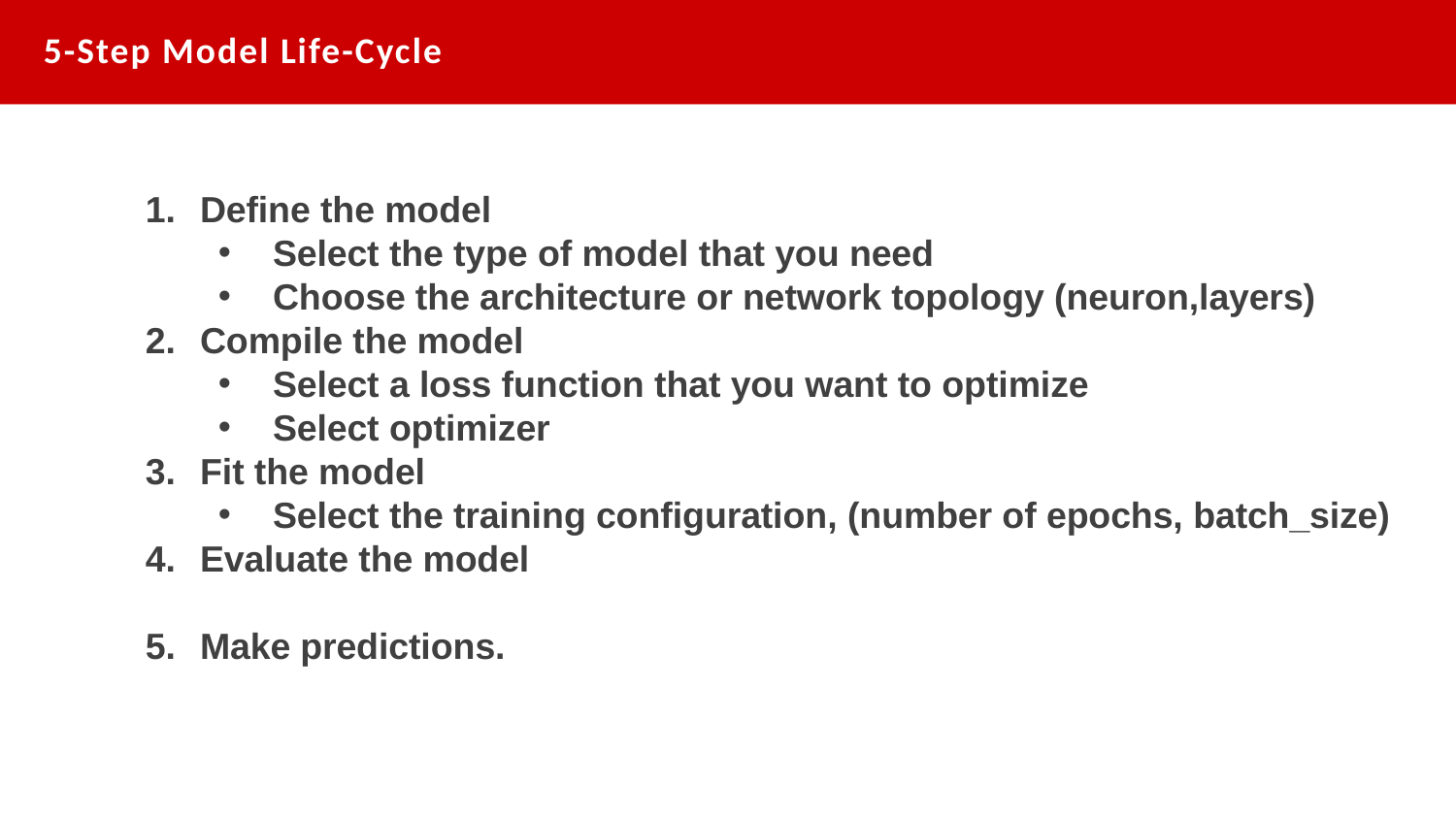

5-Step Model Life-Cycle
Define the model
Select the type of model that you need
Choose the architecture or network topology (neuron,layers)
Compile the model
Select a loss function that you want to optimize
Select optimizer
Fit the model
Select the training configuration, (number of epochs, batch_size)
Evaluate the model

Make predictions.